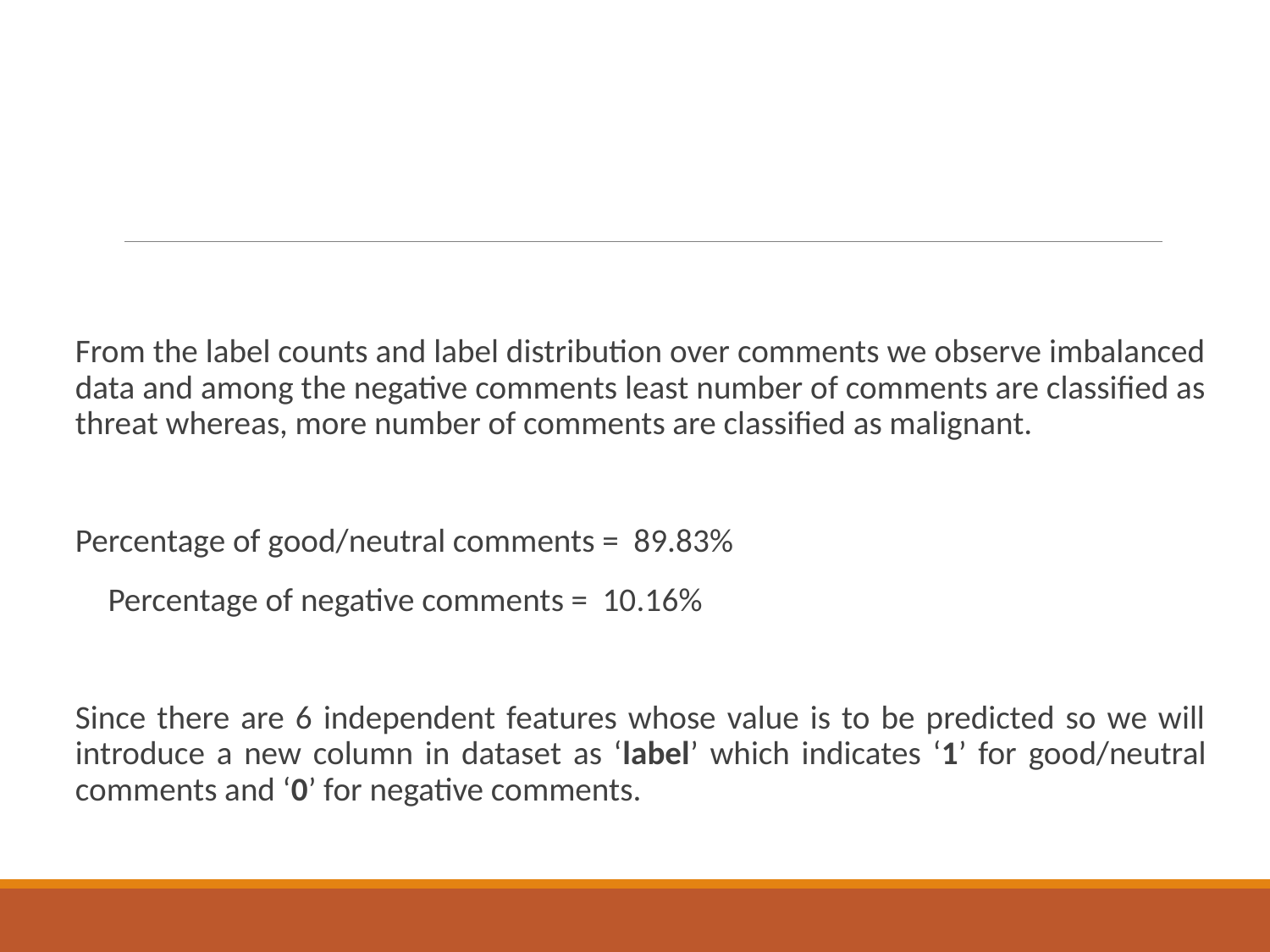

From the label counts and label distribution over comments we observe imbalanced data and among the negative comments least number of comments are classified as threat whereas, more number of comments are classified as malignant.

Percentage of good/neutral comments =  89.83%
      Percentage of negative comments =  10.16%

Since there are 6 independent features whose value is to be predicted so we will introduce a new column in dataset as ‘label’ which indicates ‘1’ for good/neutral comments and ‘0’ for negative comments.